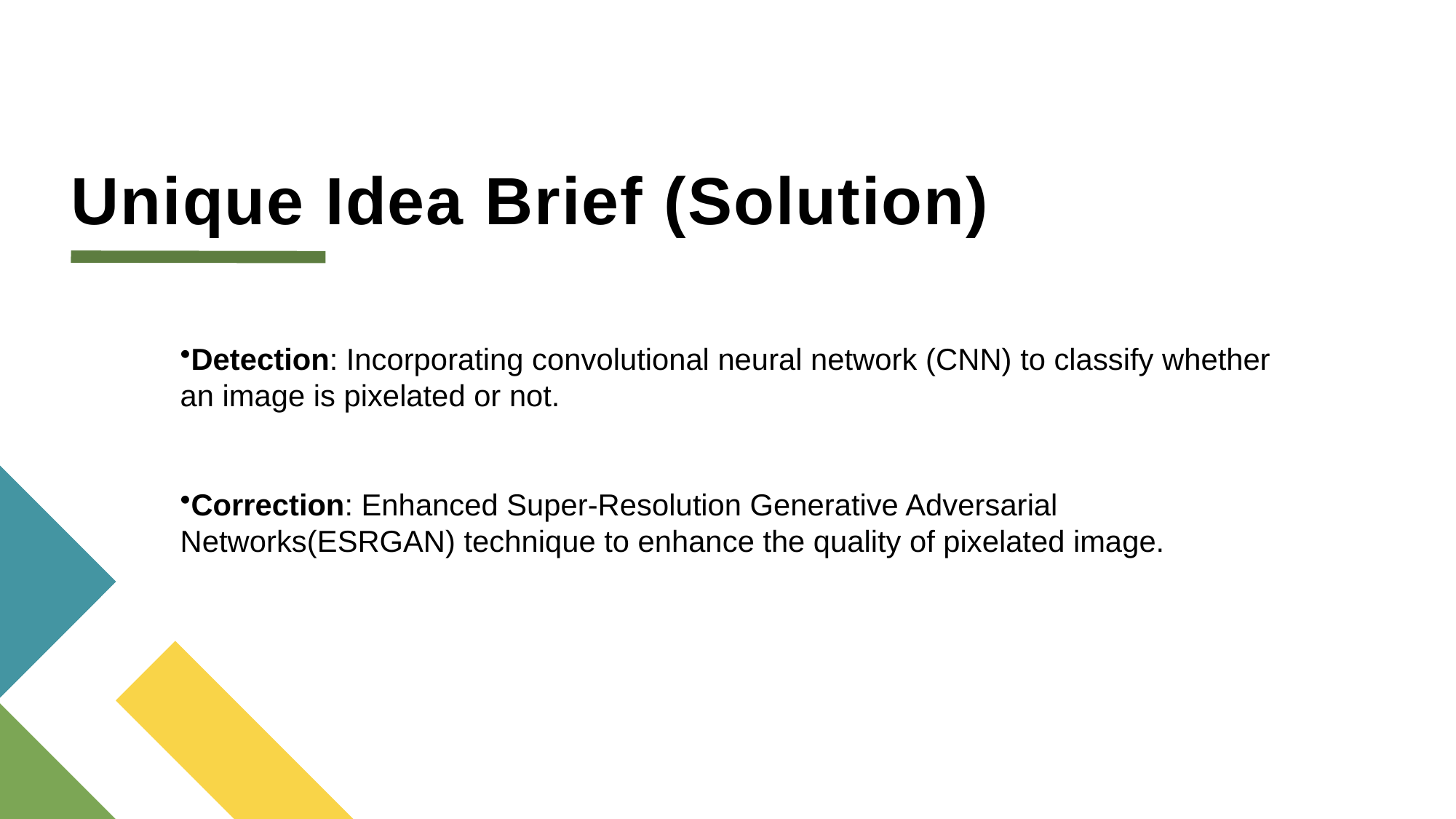

# Unique Idea Brief (Solution)

Detection: Incorporating convolutional neural network (CNN) to classify whether an image is pixelated or not.

Correction: Enhanced Super-Resolution Generative Adversarial Networks(ESRGAN) technique to enhance the quality of pixelated image.